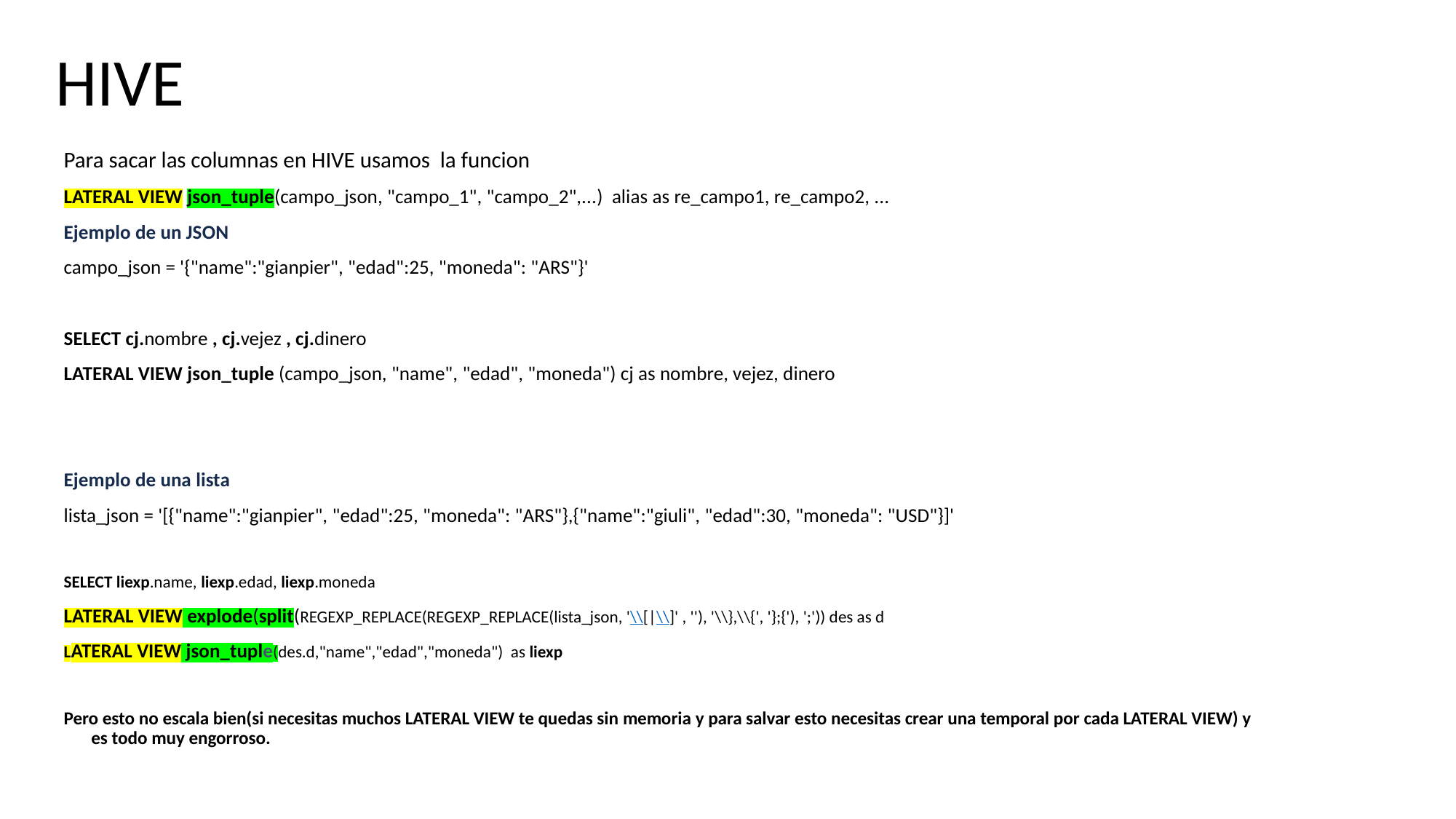

# HIVE
Para sacar las columnas en HIVE usamos  la funcion
LATERAL VIEW json_tuple(campo_json, "campo_1", "campo_2",...)  alias as re_campo1, re_campo2, ...
Ejemplo de un JSON
campo_json = '{"name":"gianpier", "edad":25, "moneda": "ARS"}'

SELECT cj.nombre , cj.vejez , cj.dinero
LATERAL VIEW json_tuple (campo_json, "name", "edad", "moneda") cj as nombre, vejez, dinero

Ejemplo de una lista
lista_json = '[{"name":"gianpier", "edad":25, "moneda": "ARS"},{"name":"giuli", "edad":30, "moneda": "USD"}]'

SELECT liexp.name, liexp.edad, liexp.moneda
LATERAL VIEW explode(split(REGEXP_REPLACE(REGEXP_REPLACE(lista_json, '\\[|\\]' , ''), '\\},\\{', '};{'), ';')) des as d
LATERAL VIEW json_tuple(des.d,"name","edad","moneda")  as liexp

Pero esto no escala bien(si necesitas muchos LATERAL VIEW te quedas sin memoria y para salvar esto necesitas crear una temporal por cada LATERAL VIEW) y es todo muy engorroso.